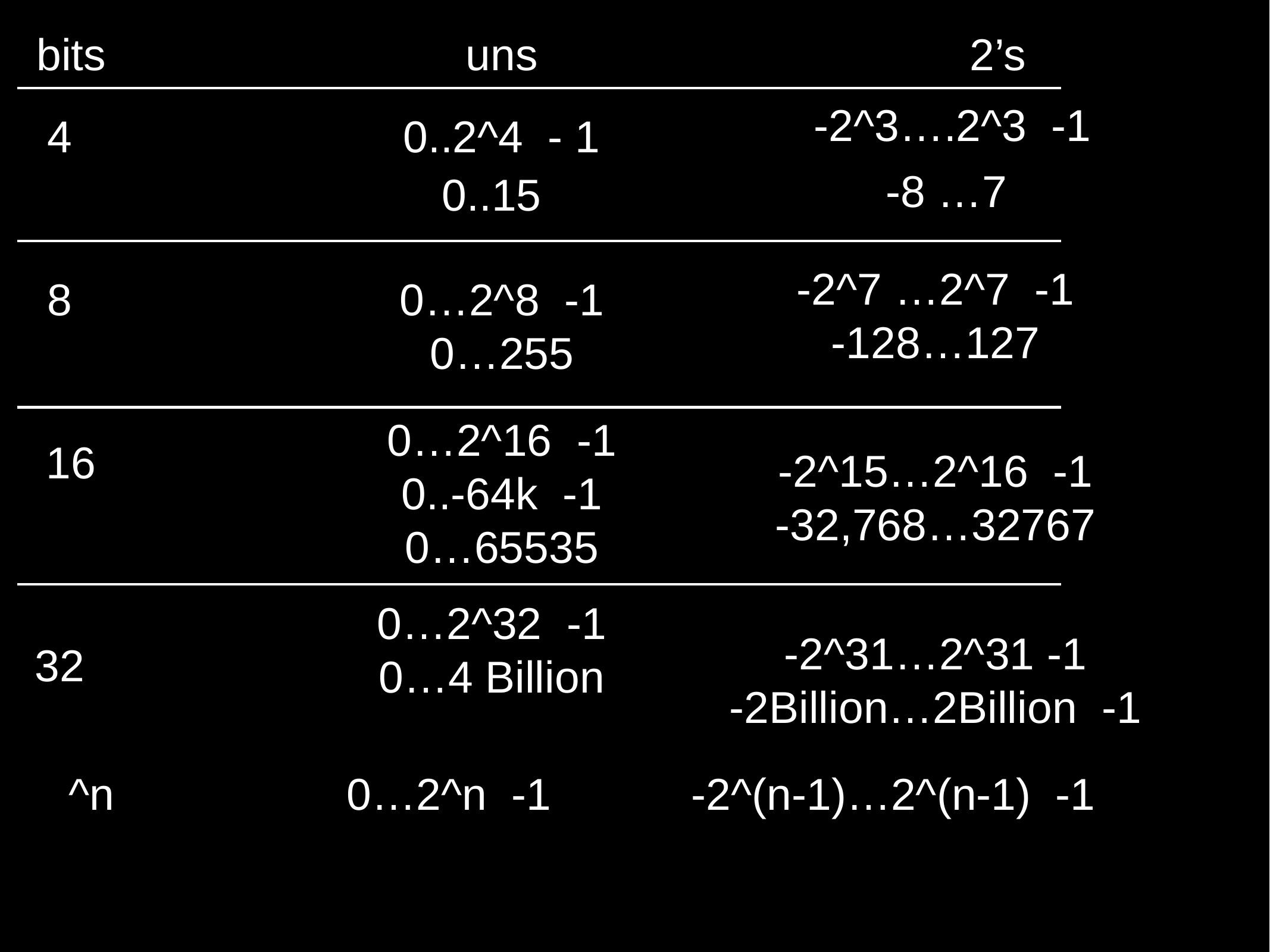

bits
uns
2’s

-2^3….2^3  -1
4
0..2^4  - 1
-8 …7
0..15

-2^7 …2^7  -1
-128…127
0…2^8  -1
0…255
8
0…2^16  -1
0..-64k  -1
0…65535

16
-2^15…2^16  -1
-32,768…32767

0…2^32  -1
0…4 Billion
-2^31…2^31 -1
-2Billion…2Billion  -1
32
^n
0…2^n  -1
-2^(n-1)…2^(n-1)  -1